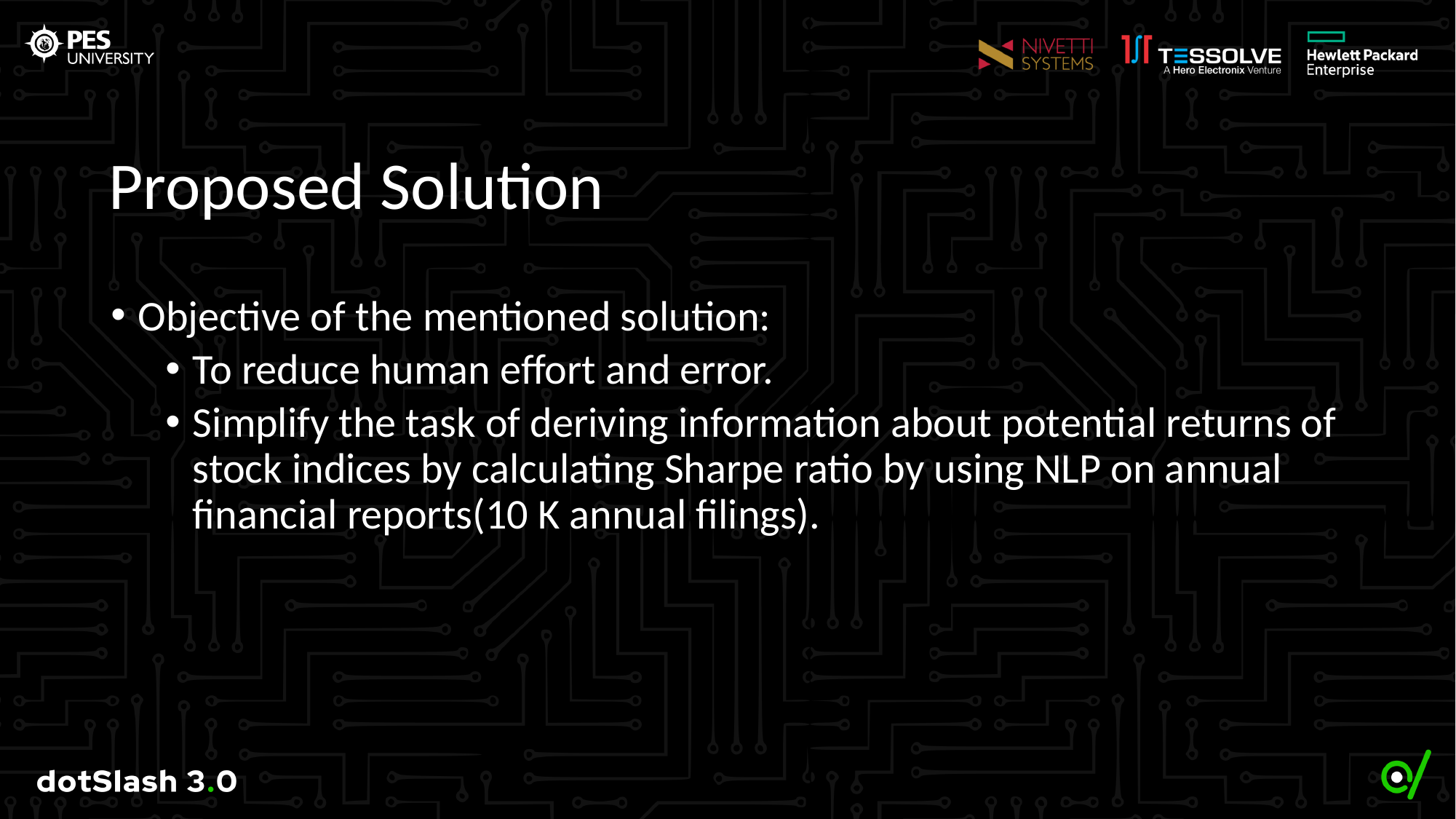

# Proposed Solution
Objective of the mentioned solution:
To reduce human effort and error.
Simplify the task of deriving information about potential returns of stock indices by calculating Sharpe ratio by using NLP on annual financial reports(10 K annual filings).